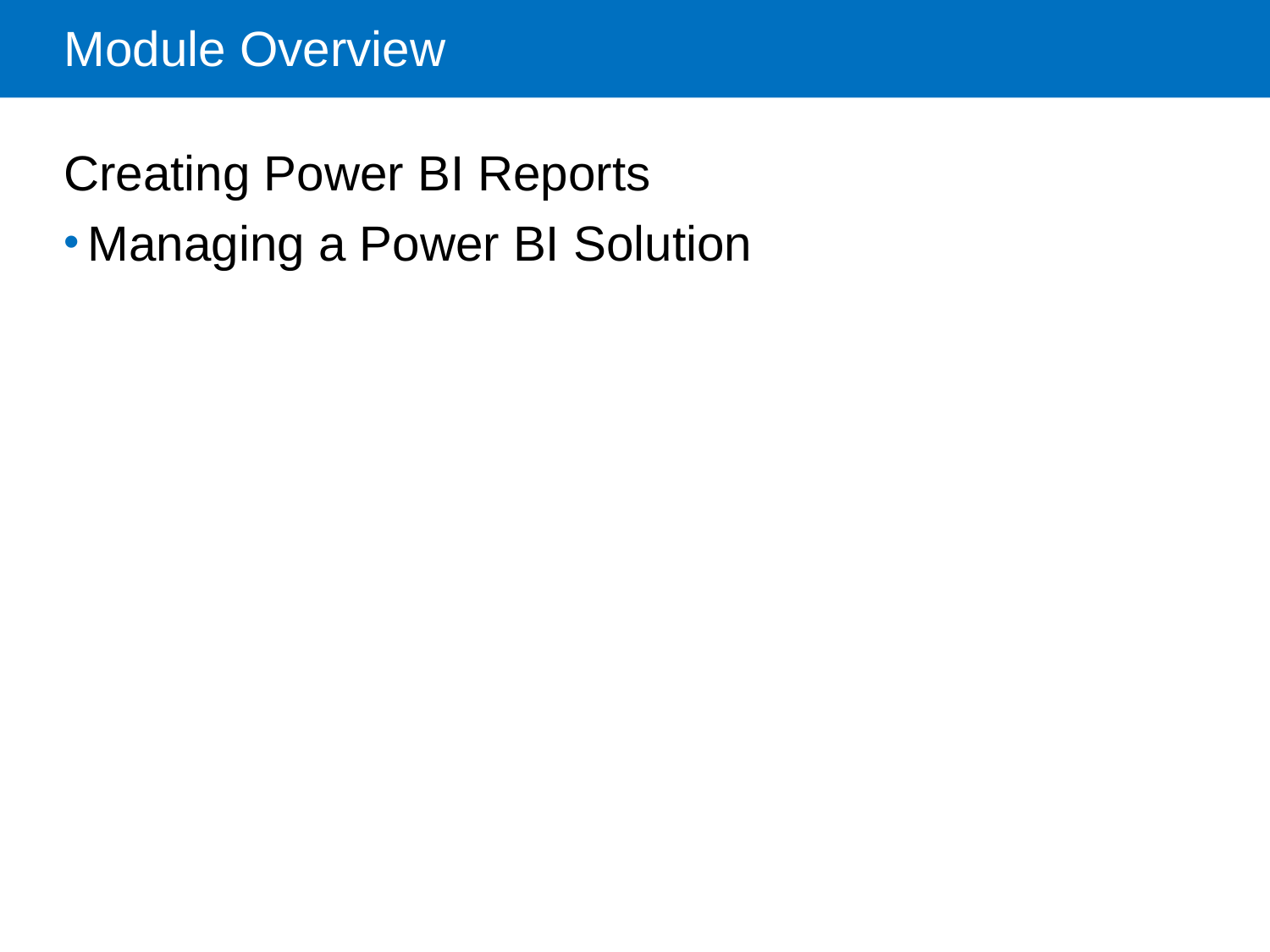

# Module Overview
Creating Power BI Reports
Managing a Power BI Solution